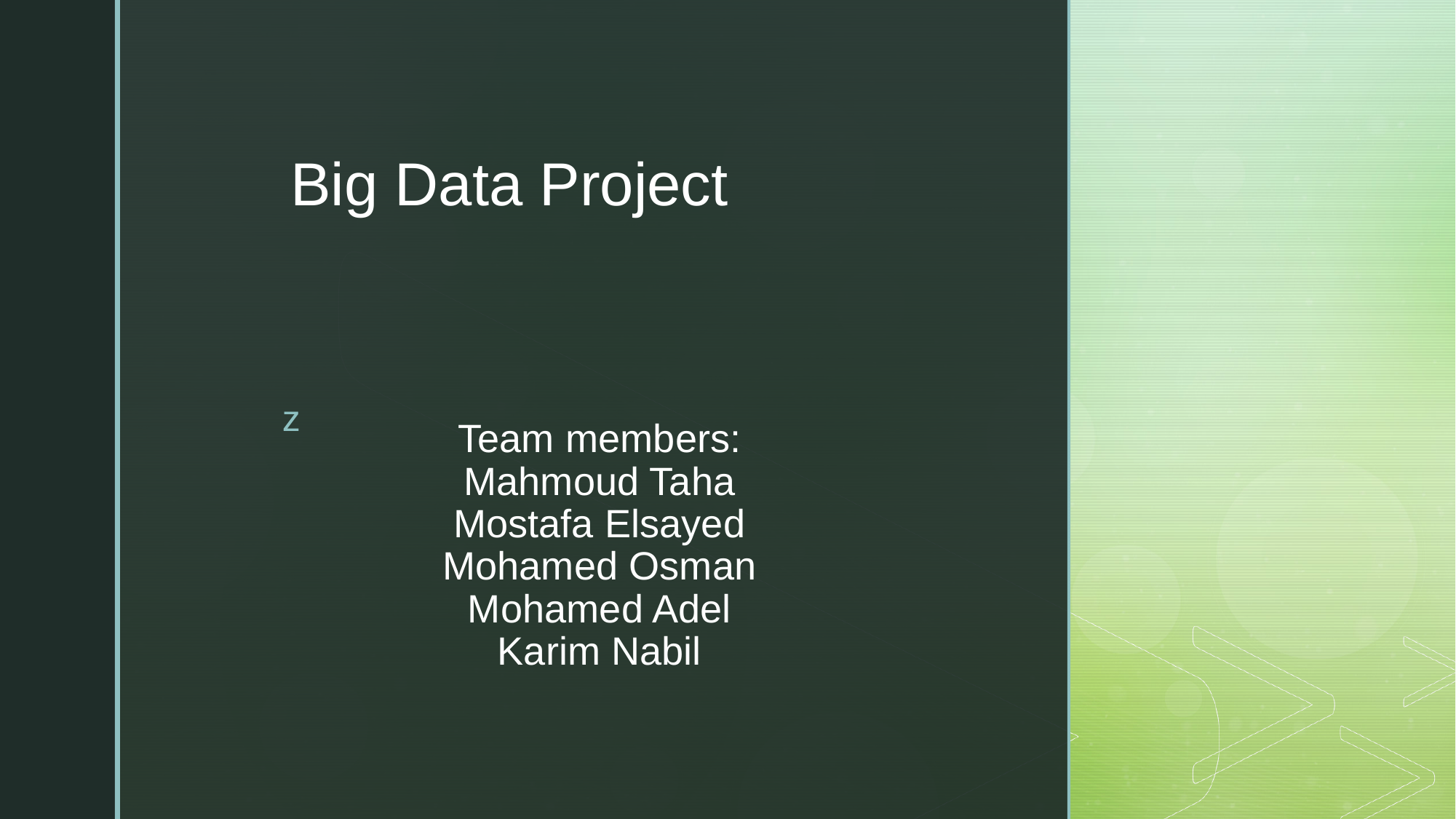

Big Data Project
# Team members: Mahmoud Taha Mostafa Elsayed Mohamed Osman Mohamed Adel Karim Nabil